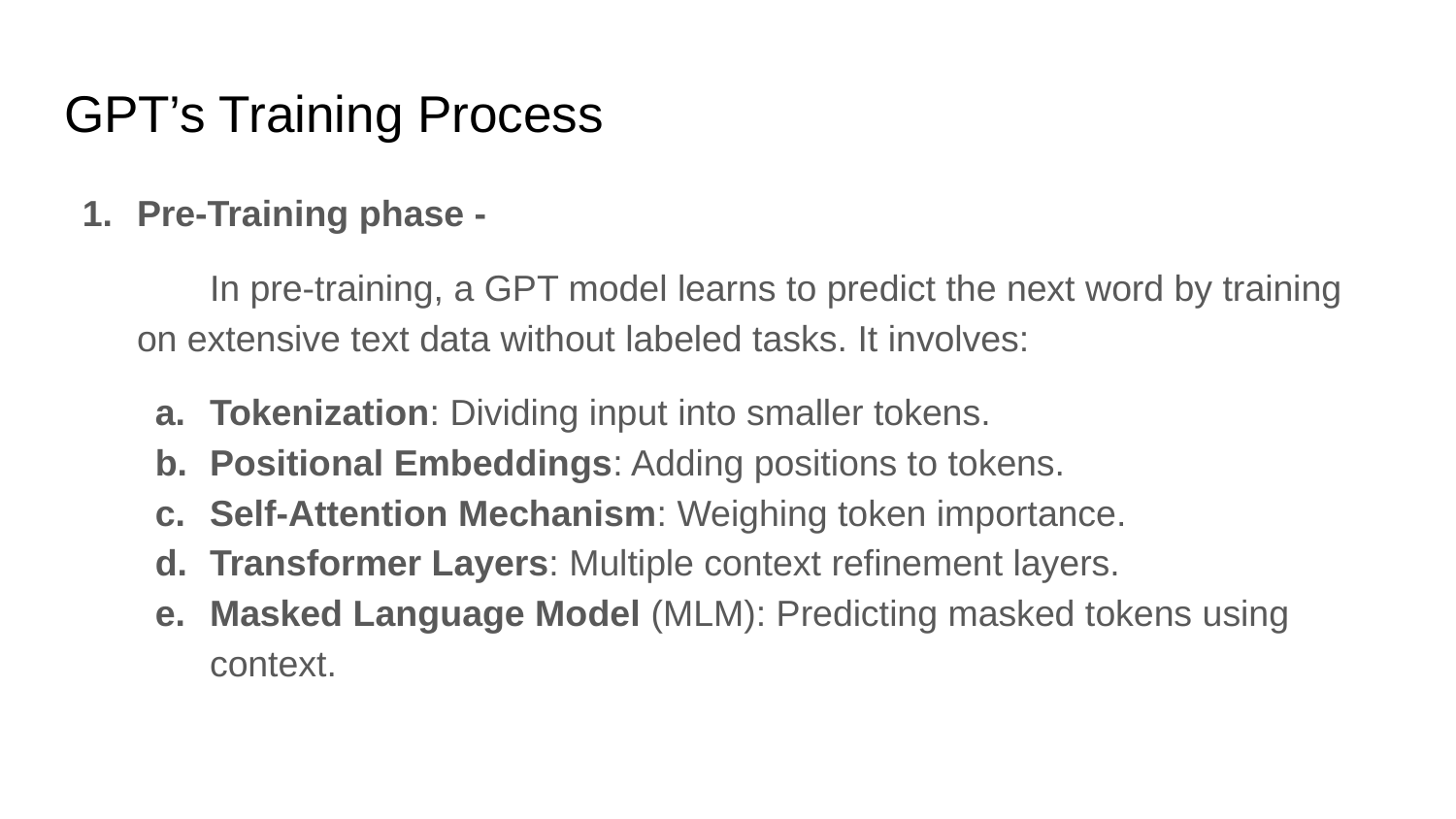

# GPT’s Training Process
Pre-Training phase -
In pre-training, a GPT model learns to predict the next word by training on extensive text data without labeled tasks. It involves:
Tokenization: Dividing input into smaller tokens.
Positional Embeddings: Adding positions to tokens.
Self-Attention Mechanism: Weighing token importance.
Transformer Layers: Multiple context refinement layers.
Masked Language Model (MLM): Predicting masked tokens using context.